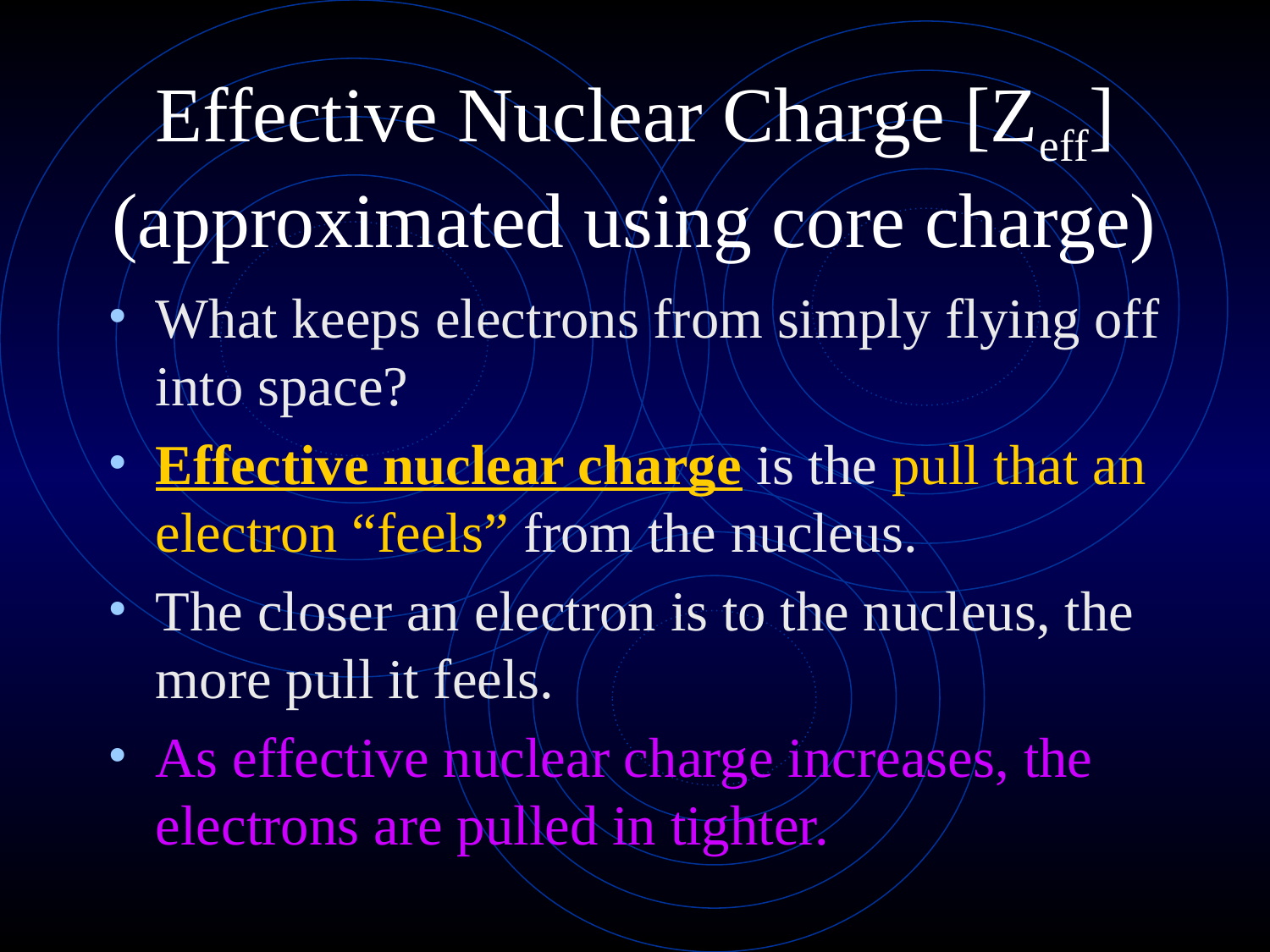

# Effective Nuclear Charge [Zeff] (approximated using core charge)
What keeps electrons from simply flying off into space?
Effective nuclear charge is the pull that an electron “feels” from the nucleus.
The closer an electron is to the nucleus, the more pull it feels.
As effective nuclear charge increases, the electrons are pulled in tighter.